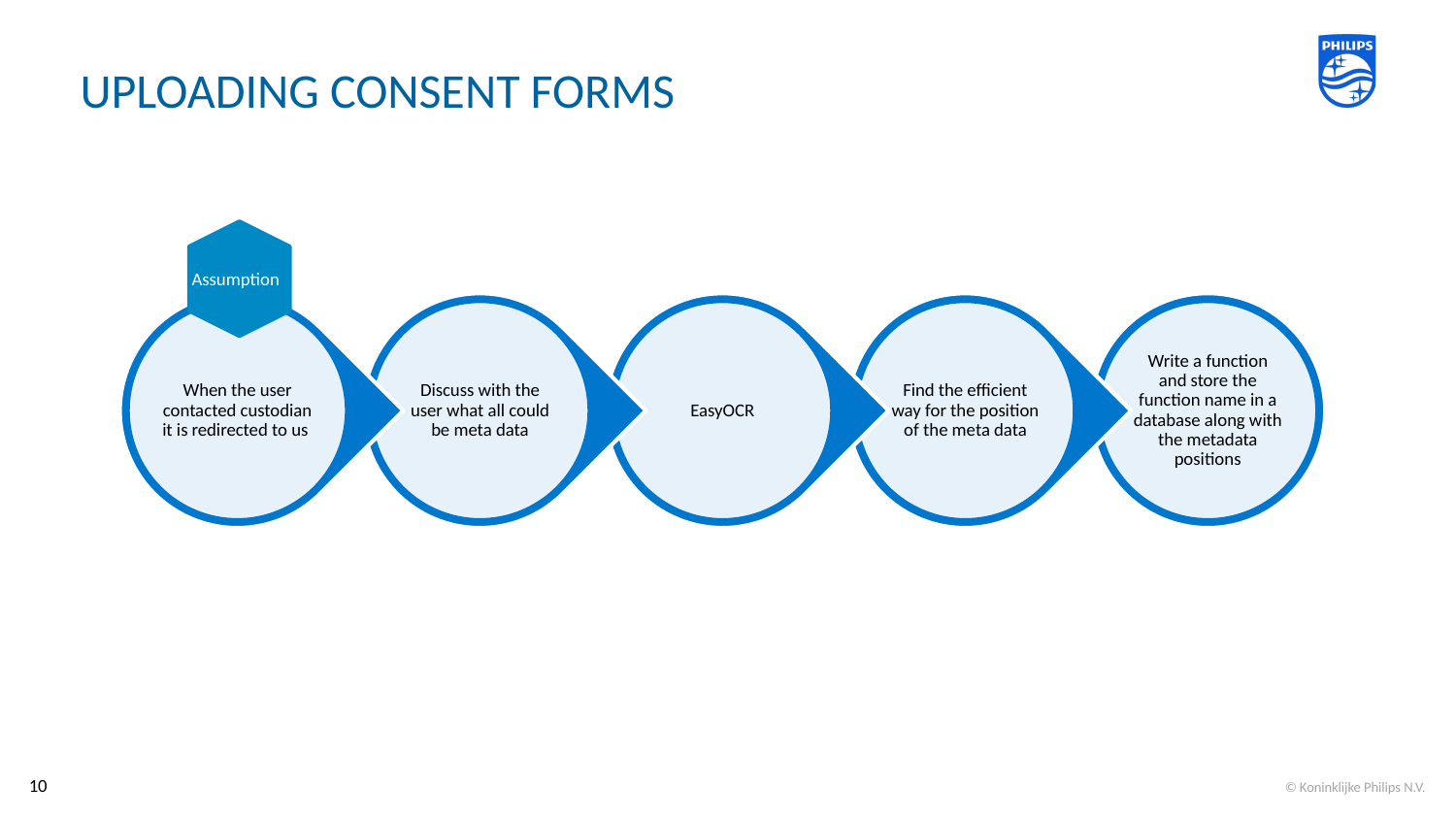

# UPLOADING CONSENT FORMS
Write a function and store the function name in a database along with the metadata positions
Find the efficient way for the position of the meta data
EasyOCR
Discuss with the user what all could be meta data
When the user contacted custodian it is redirected to us

Assumption
10